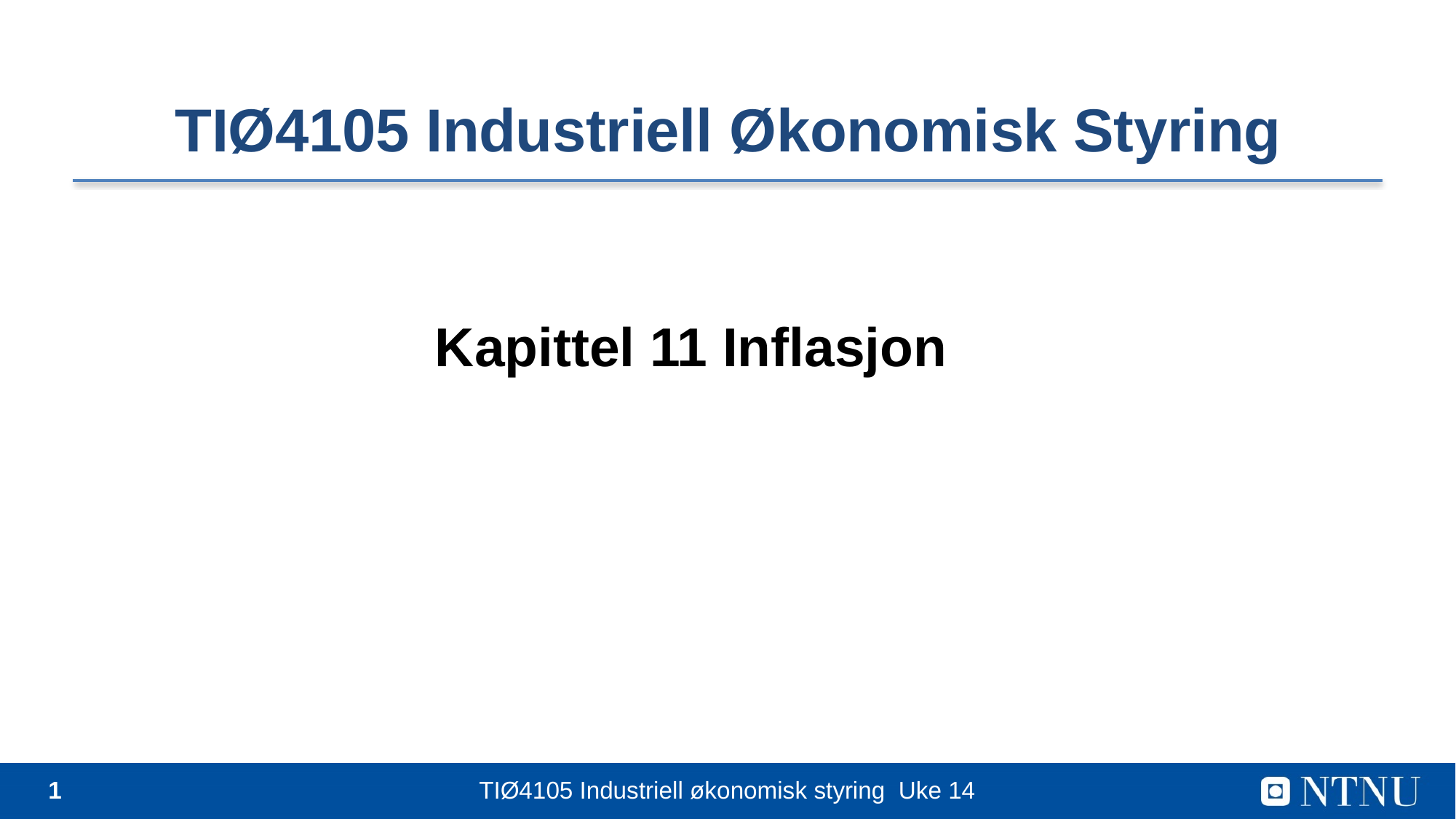

# TIØ4105 Industriell Økonomisk Styring
Kapittel 11 Inflasjon

1
TIØ4105 Industriell økonomisk styring  Uke 14